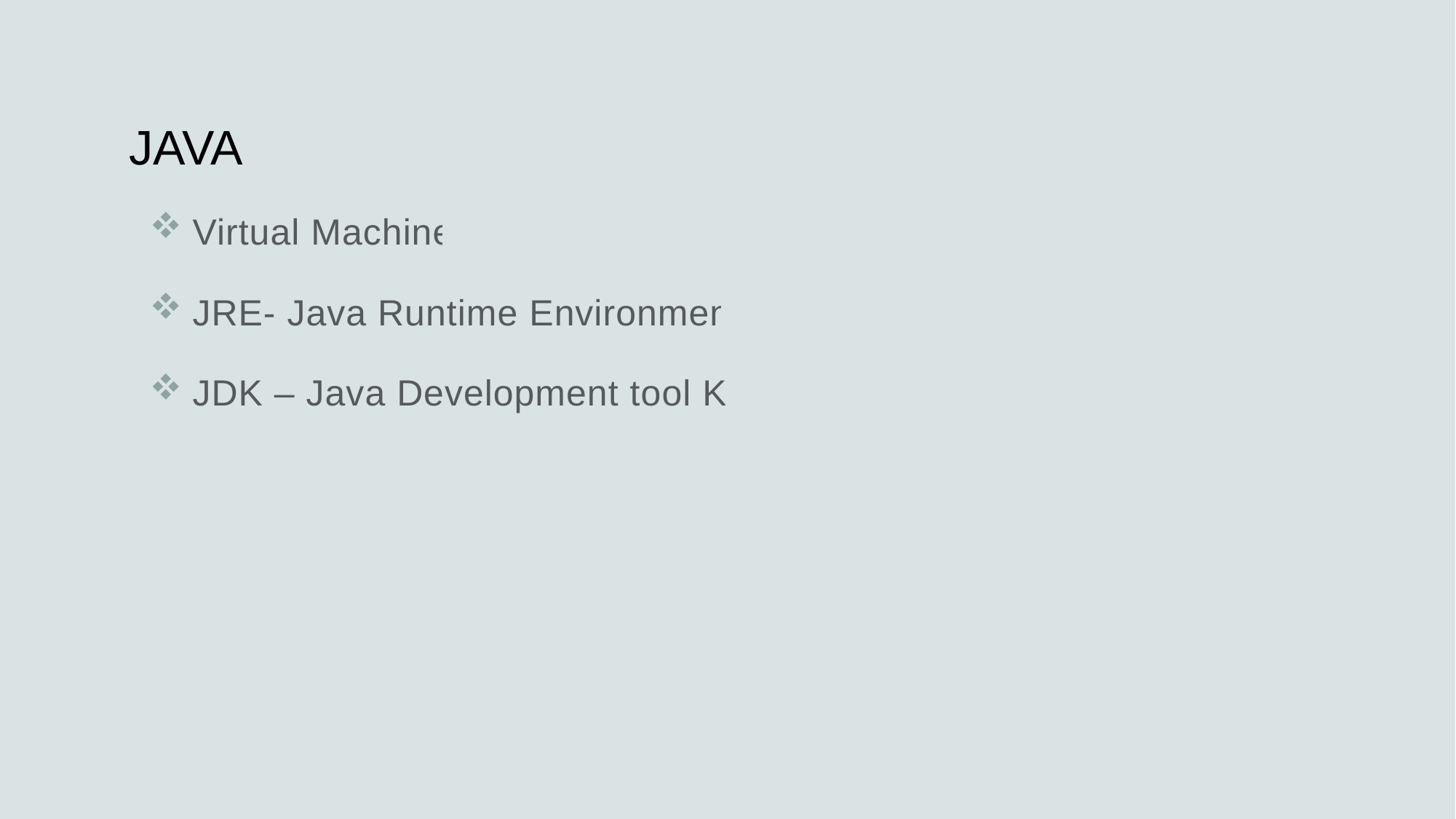

# JAVA
Virtual Machine
JRE- Java Runtime Environment
JDK – Java Development tool Kit